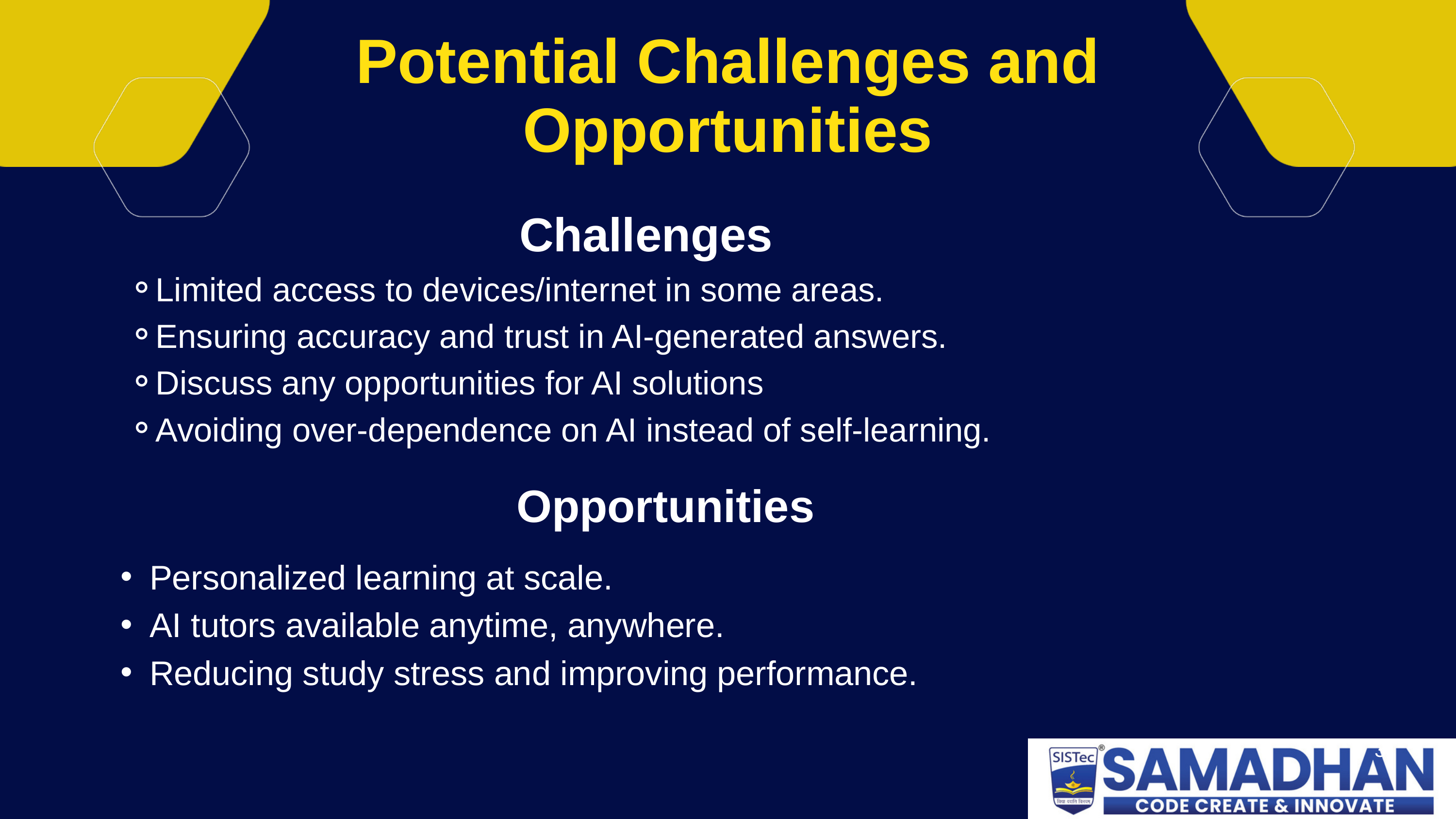

Potential Challenges and Opportunities

Challenges
Limited access to devices/internet in some areas.
Ensuring accuracy and trust in AI-generated answers.
Discuss any opportunities for AI solutions
Avoiding over-dependence on AI instead of self-learning.
Opportunities
Personalized learning at scale.
AI tutors available anytime, anywhere.
Reducing study stress and improving performance.
3